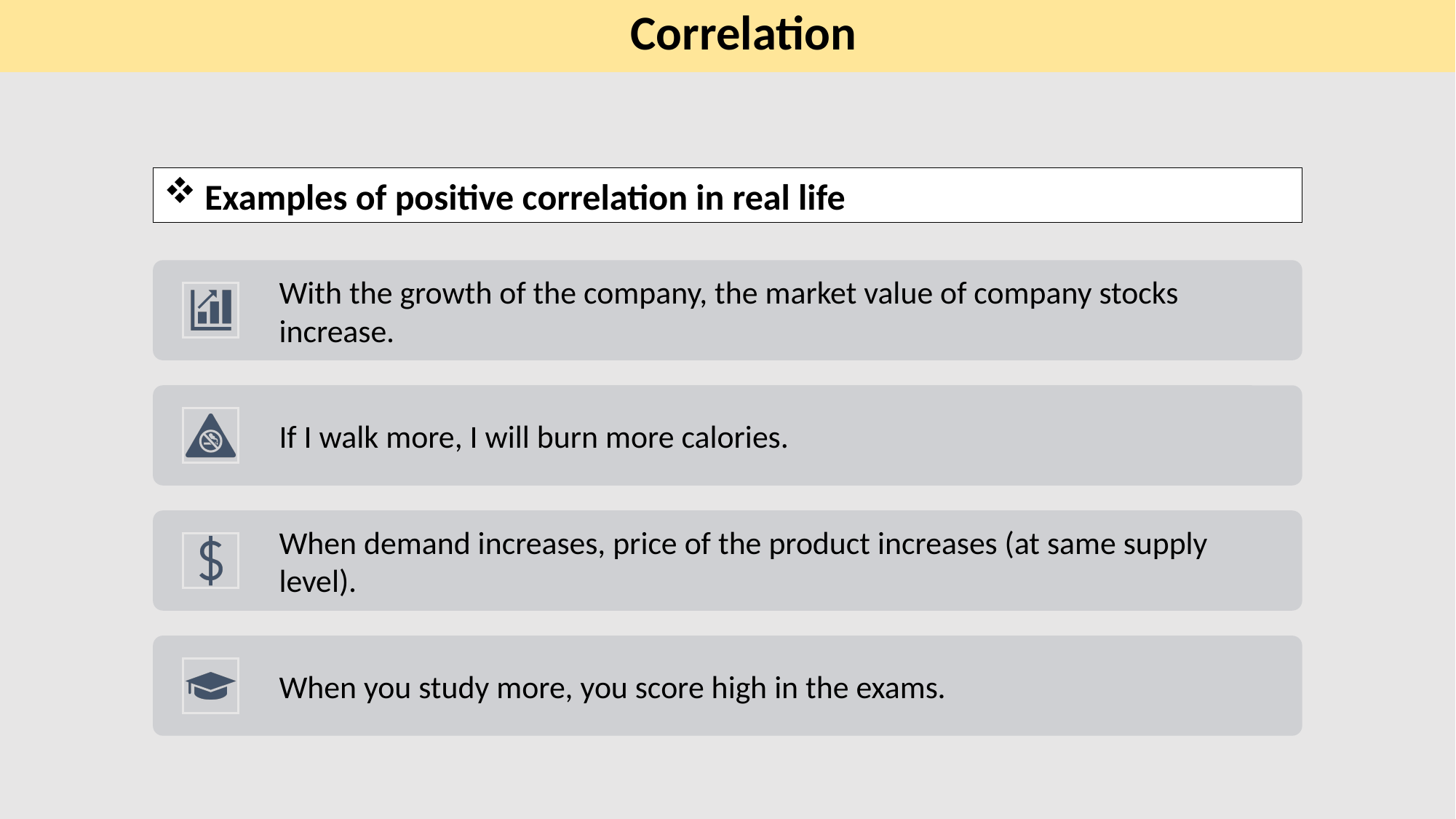

Correlation
Examples of positive correlation in real life
With the growth of the company, the market value of company stocks increase.
If I walk more, I will burn more calories.
When demand increases, price of the product increases (at same supply level).
When you study more, you score high in the exams.